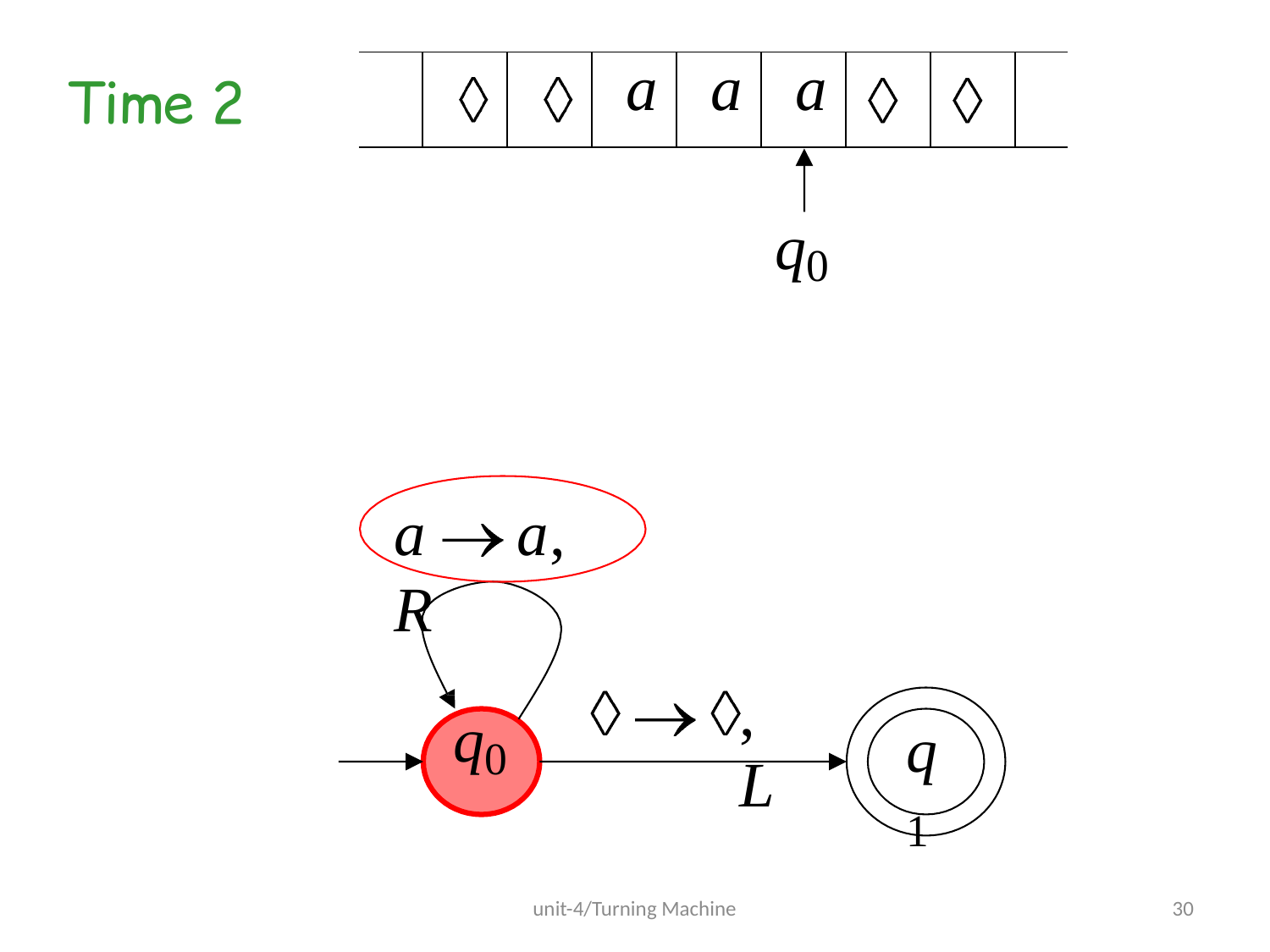

|  |  |  | a | a | a |  |  |  |
| --- | --- | --- | --- | --- | --- | --- | --- | --- |
Time 2

q0

a	a, R

, L

q0
q1

unit-4/Turning Machine
30